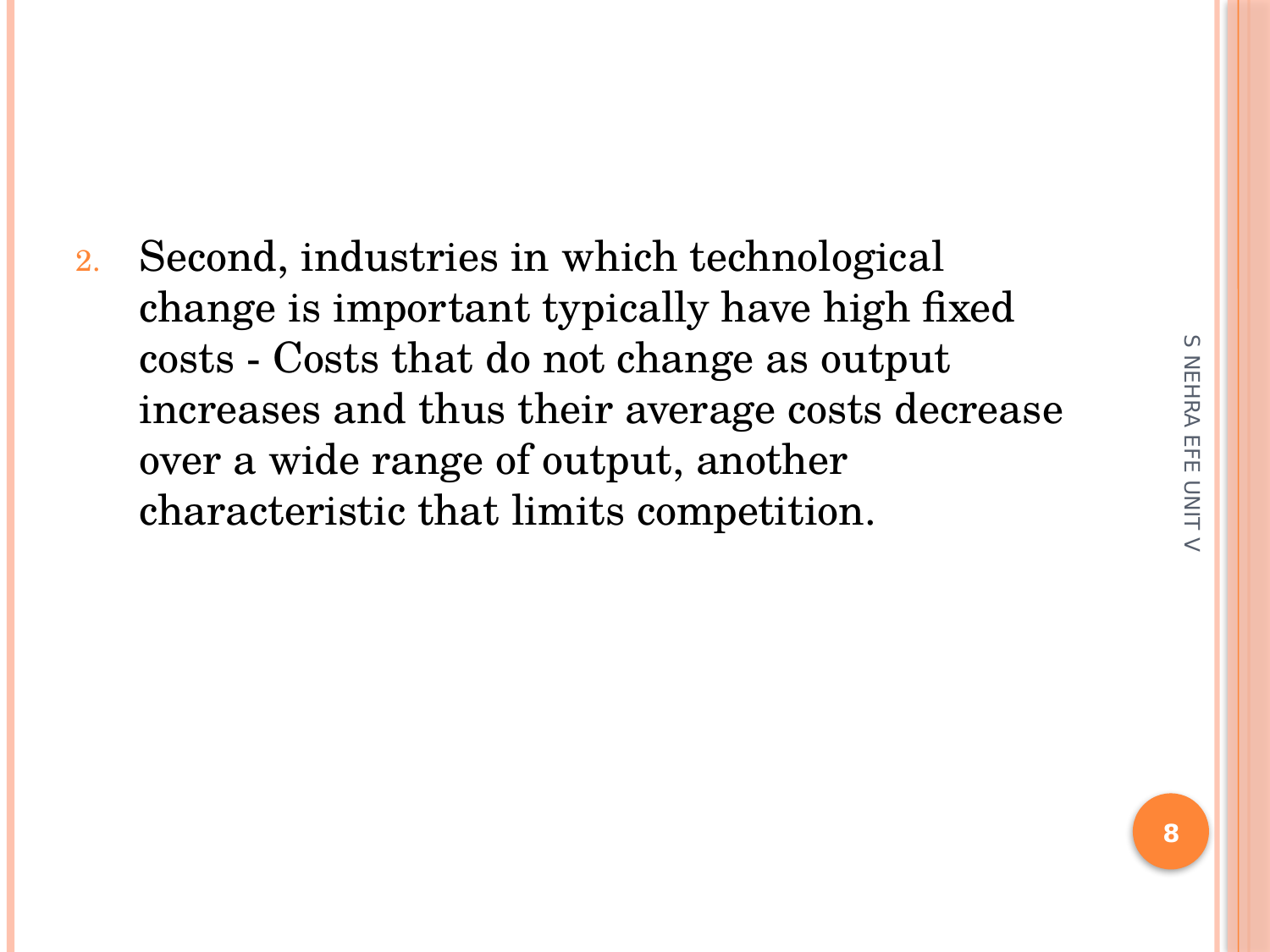

#
Second, industries in which technological change is important typically have high fixed costs - Costs that do not change as output increases and thus their average costs decrease over a wide range of output, another characteristic that limits competition.

S NEHRA EFE UNIT V
8